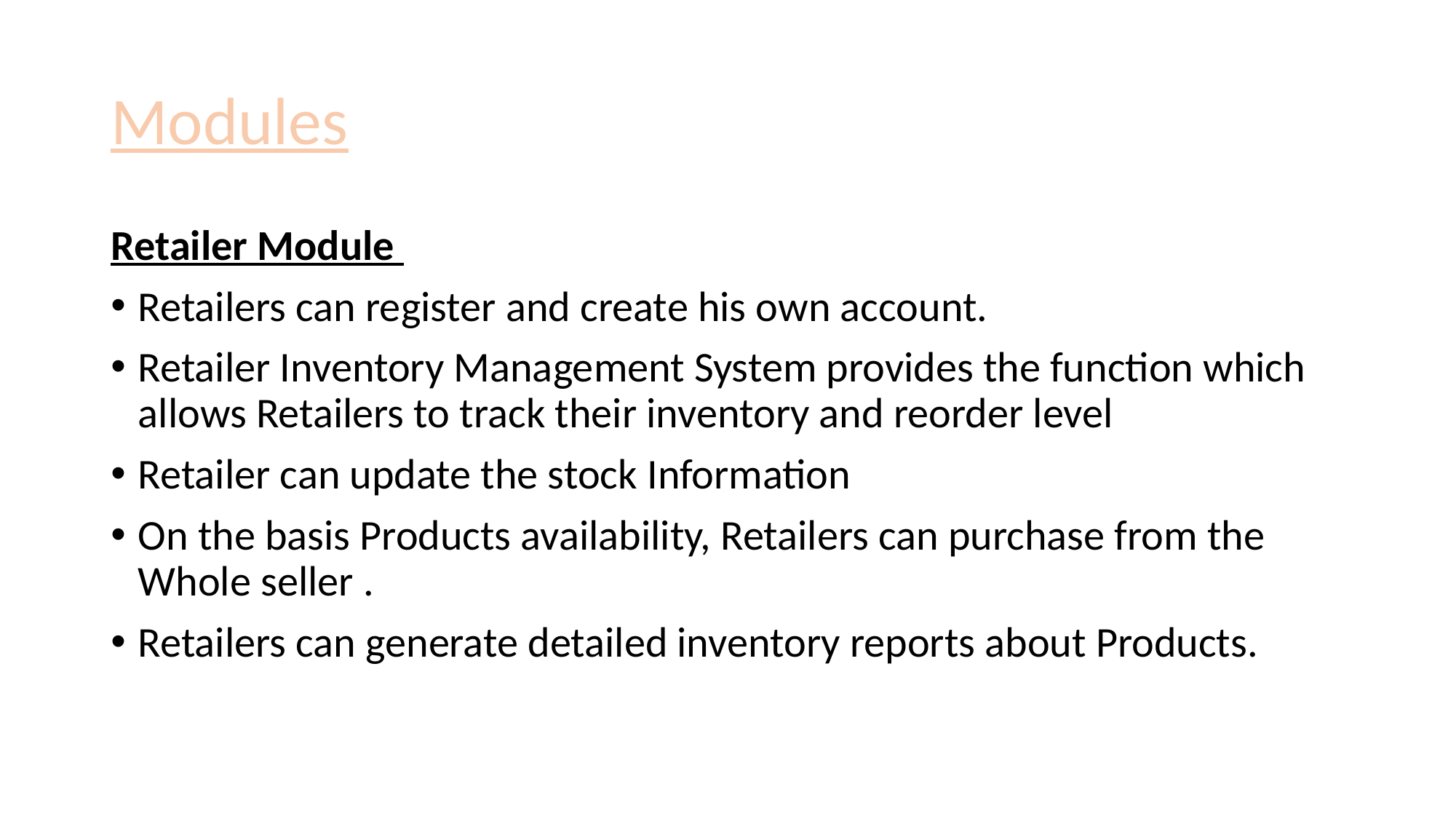

# Modules
Retailer Module
Retailers can register and create his own account.
Retailer Inventory Management System provides the function which allows Retailers to track their inventory and reorder level
Retailer can update the stock Information
On the basis Products availability, Retailers can purchase from the Whole seller .
Retailers can generate detailed inventory reports about Products.